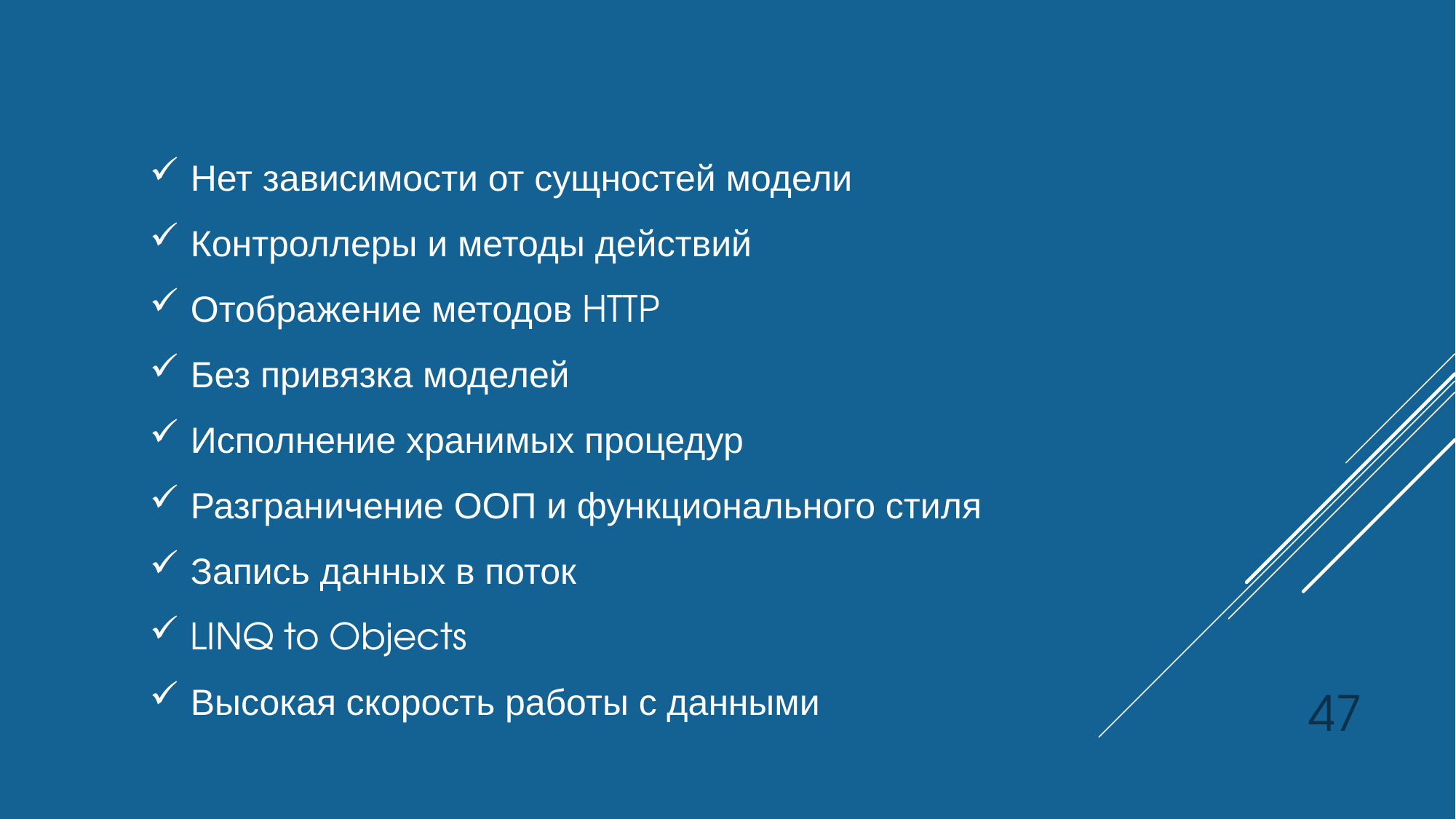

Нет зависимости от сущностей модели
Контроллеры и методы действий
Отображение методов HTTP
Без привязка моделей
Исполнение хранимых процедур
Разграничение ООП и функционального стиля
Запись данных в поток
LINQ to Objects
Высокая скорость работы с данными
47